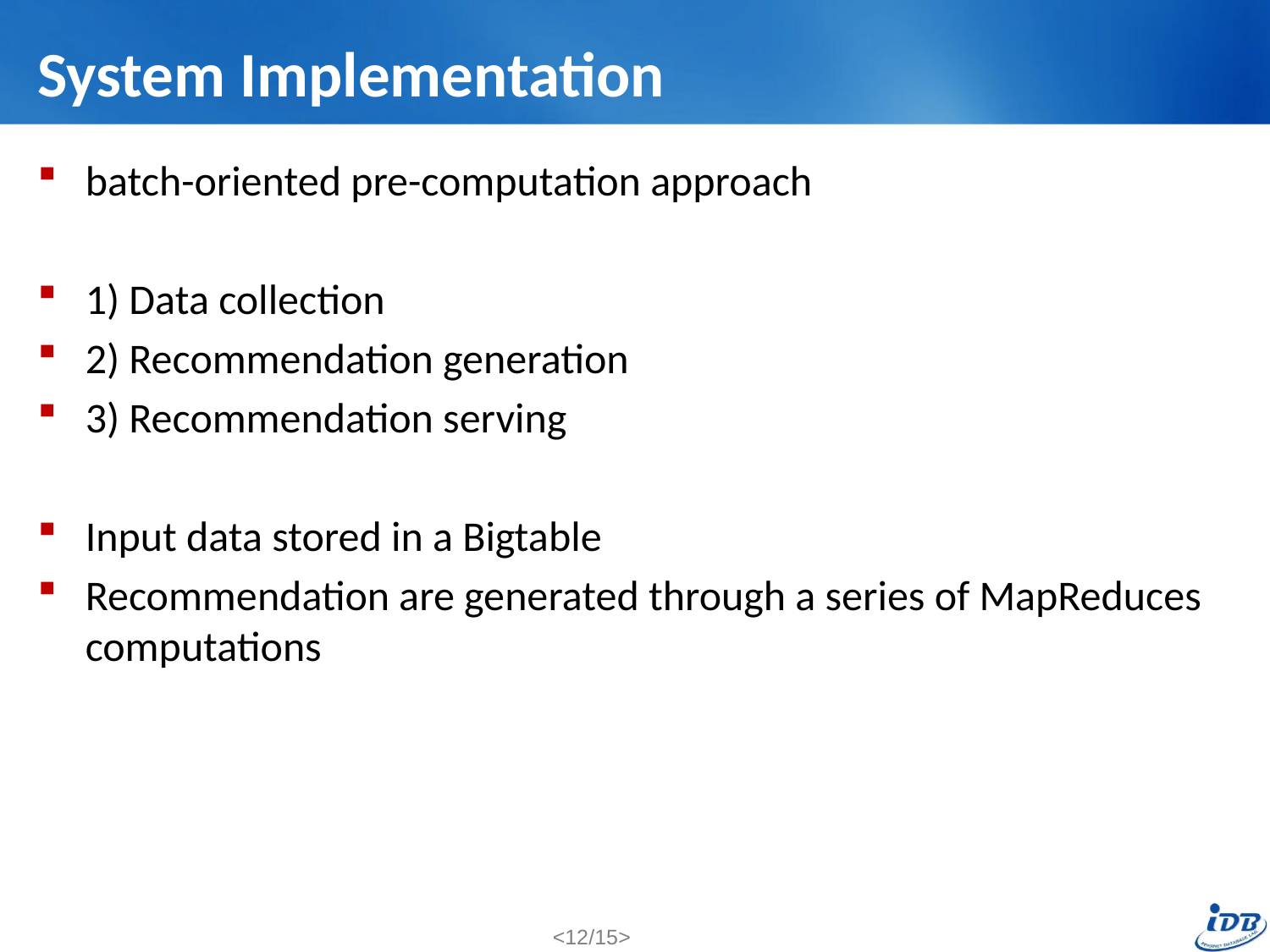

# System Implementation
batch-oriented pre-computation approach

1) Data collection
2) Recommendation generation
3) Recommendation serving

Input data stored in a Bigtable
Recommendation are generated through a series of MapReduces computations